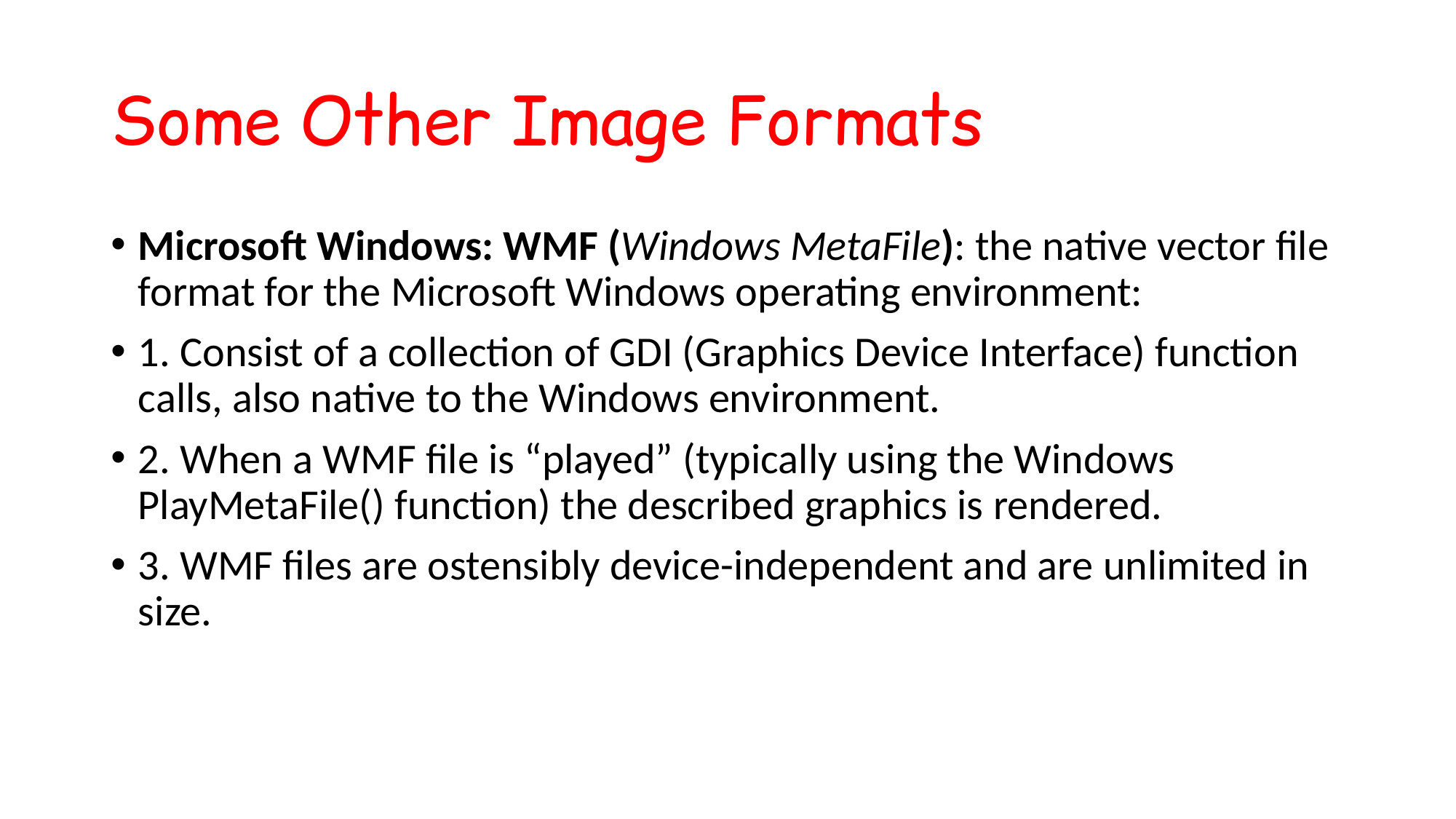

# Some Other Image Formats
Microsoft Windows: WMF (Windows MetaFile): the native vector file format for the Microsoft Windows operating environment:
1. Consist of a collection of GDI (Graphics Device Interface) function calls, also native to the Windows environment.
2. When a WMF file is “played” (typically using the Windows PlayMetaFile() function) the described graphics is rendered.
3. WMF files are ostensibly device-independent and are unlimited in size.